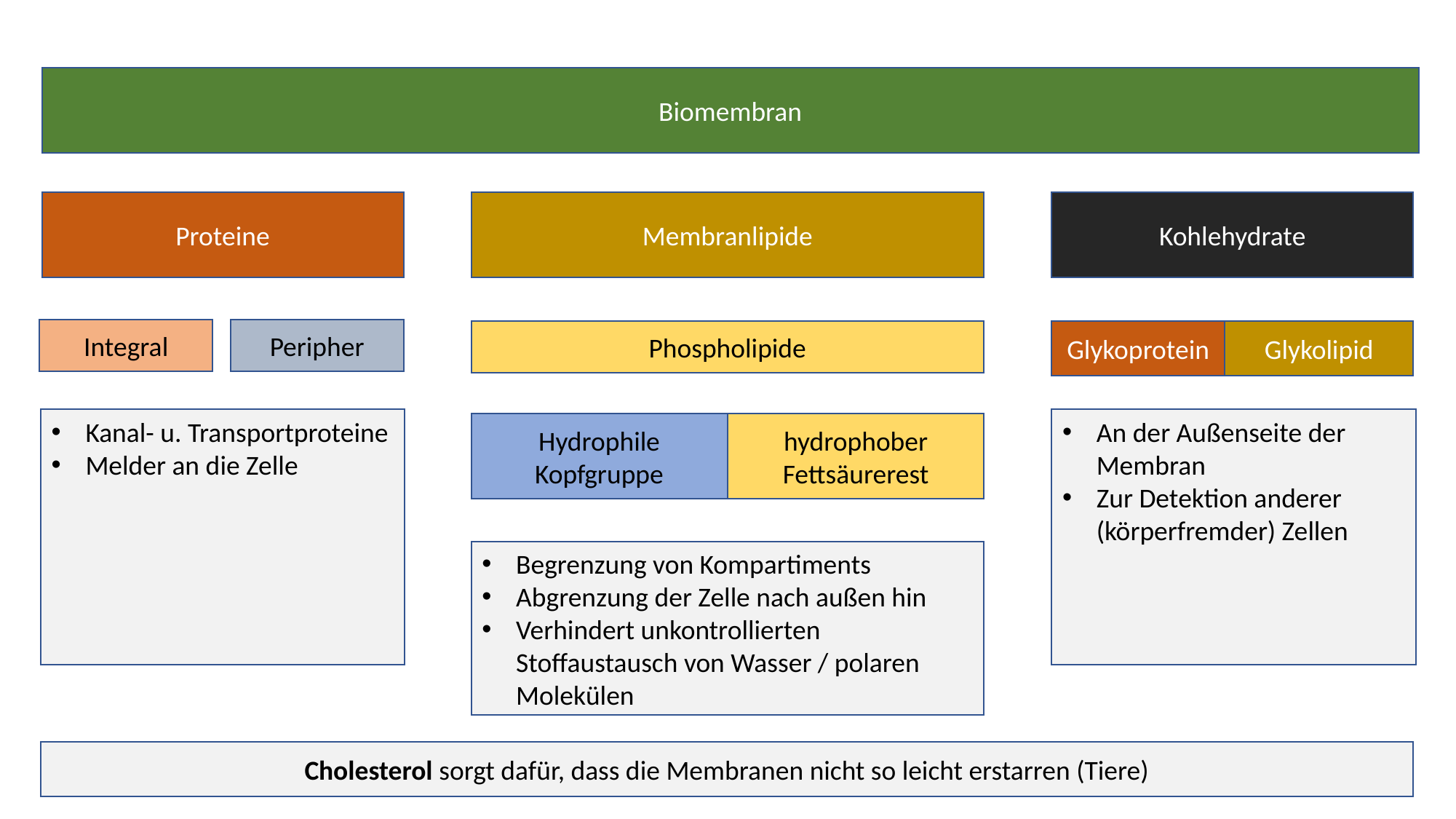

Biomembran
Kohlehydrate
Proteine
Membranlipide
Integral
Peripher
Glykolipid
Phospholipide
Glykoprotein
Kanal- u. Transportproteine
Melder an die Zelle

An der Außenseite der Membran
Zur Detektion anderer (körperfremder) Zellen

Hydrophile Kopfgruppe
hydrophober Fettsäurerest
Begrenzung von Kompartiments
Abgrenzung der Zelle nach außen hin
Verhindert unkontrollierten Stoffaustausch von Wasser / polaren Molekülen
Cholesterol sorgt dafür, dass die Membranen nicht so leicht erstarren (Tiere)